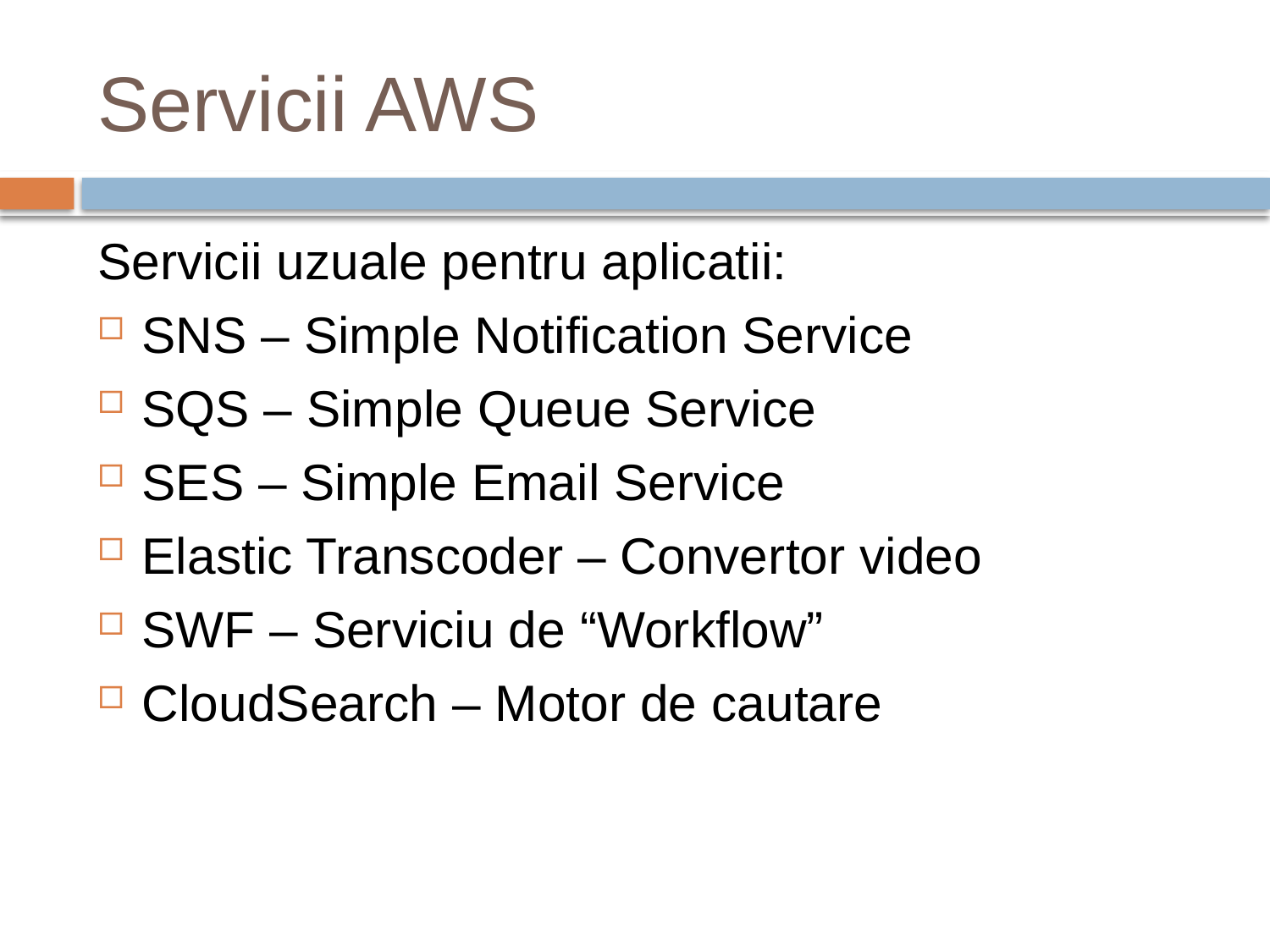

# Servicii AWS
Servicii uzuale pentru aplicatii:
SNS – Simple Notification Service
SQS – Simple Queue Service
SES – Simple Email Service
Elastic Transcoder – Convertor video
SWF – Serviciu de “Workflow”
CloudSearch – Motor de cautare